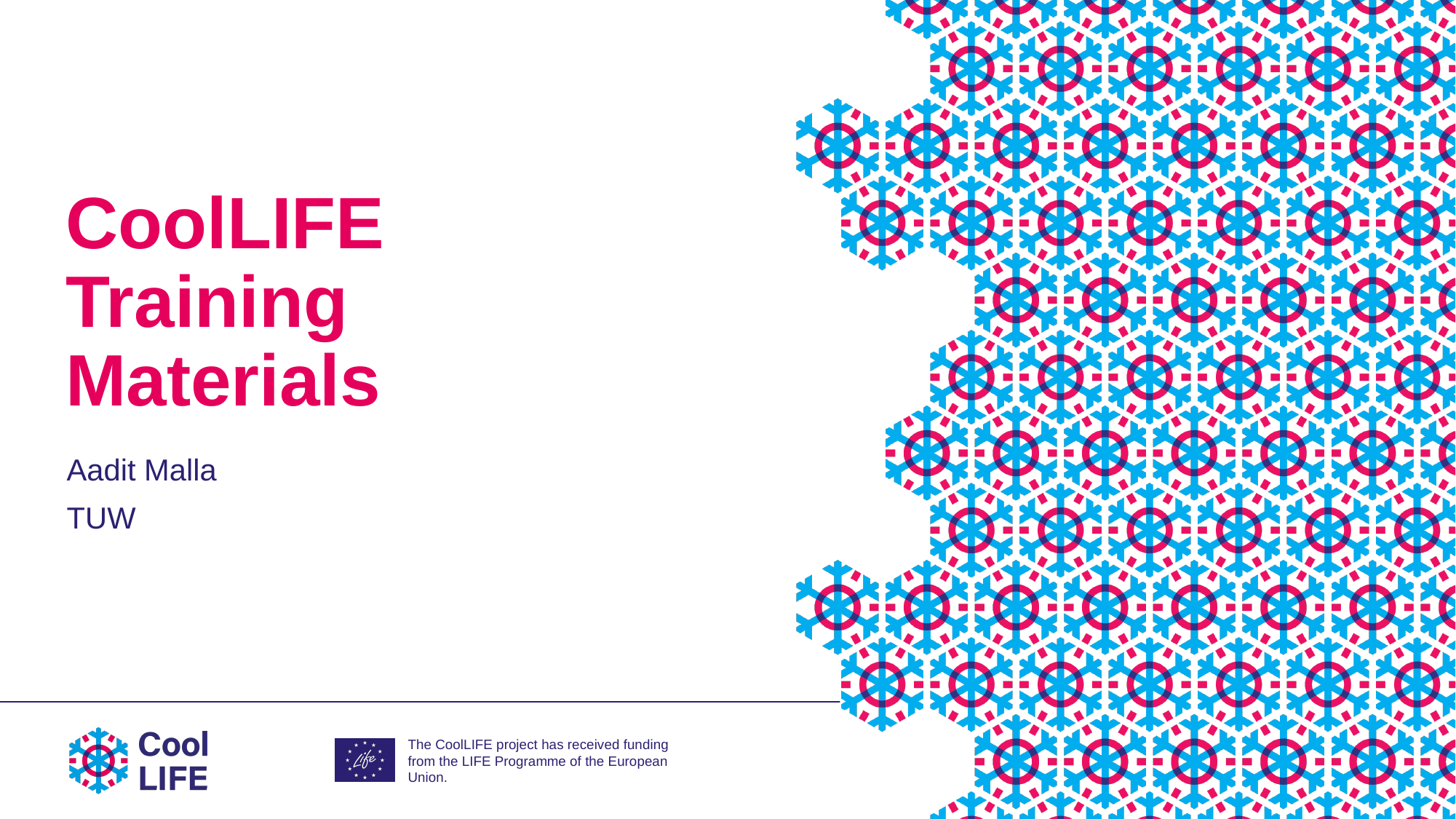

# CoolLIFE Training Materials
Aadit Malla
TUW